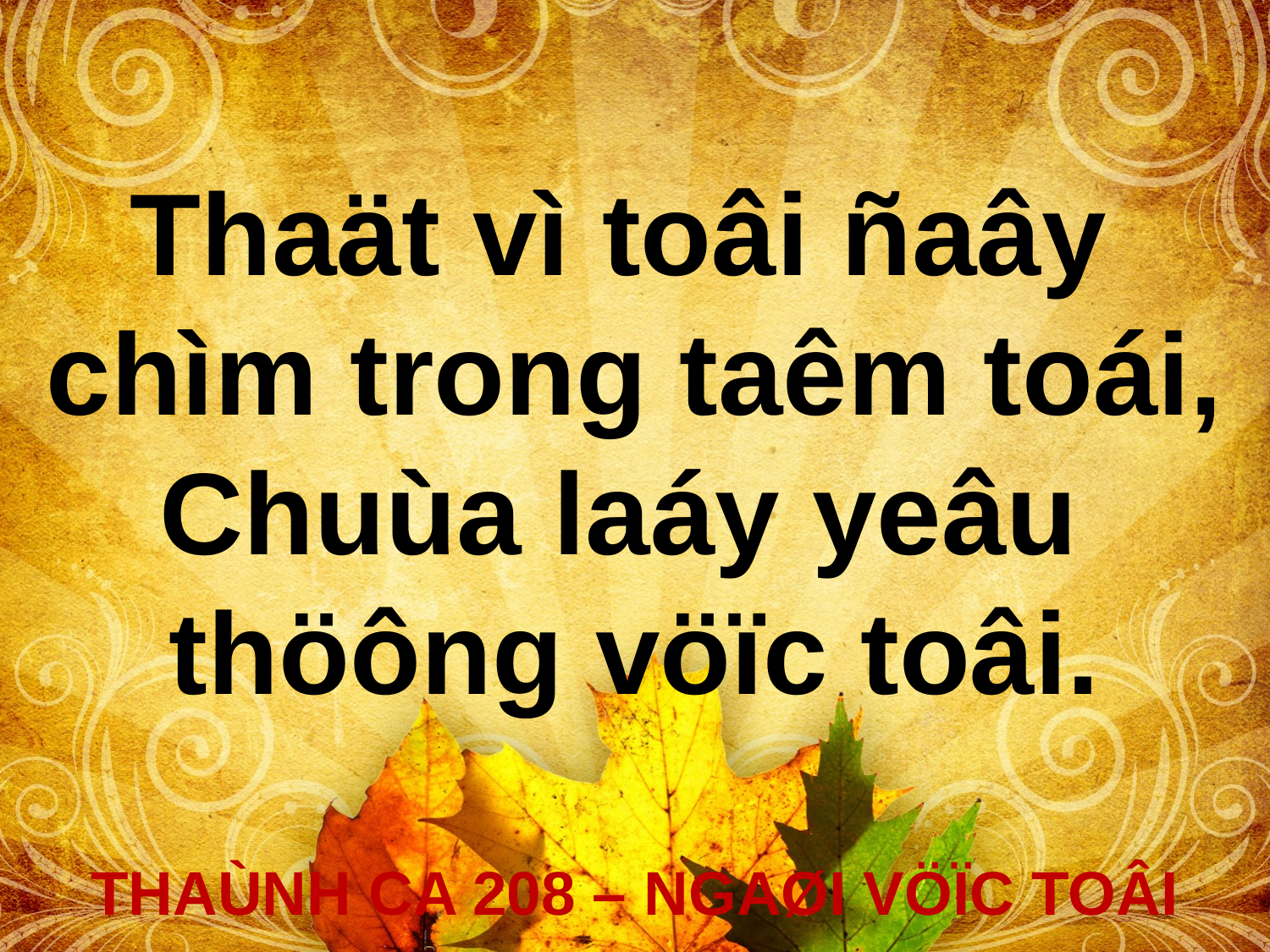

Thaät vì toâi ñaây
chìm trong taêm toái,
Chuùa laáy yeâu
thöông vöïc toâi.
THAÙNH CA 208 – NGAØI VÖÏC TOÂI